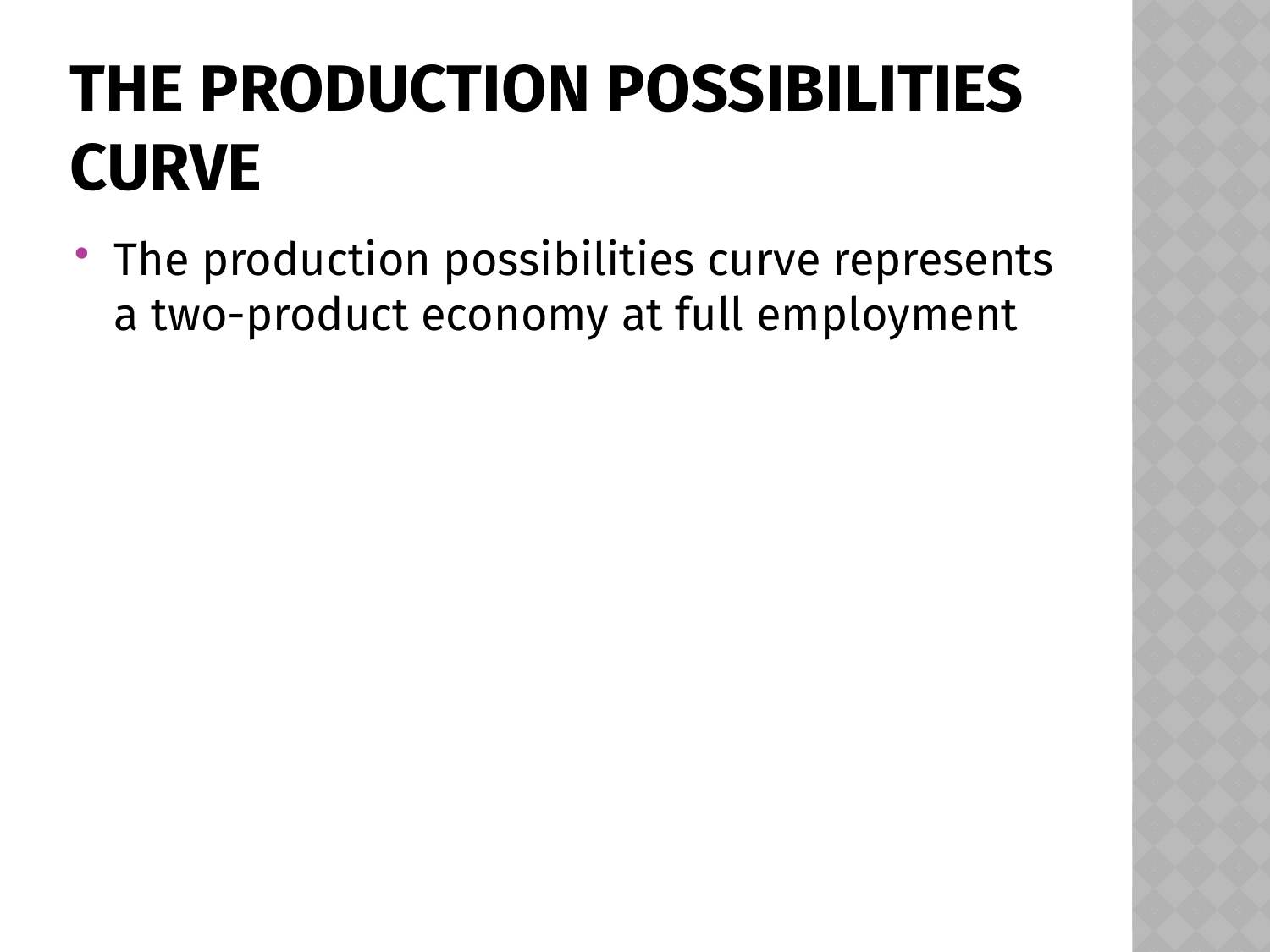

# The Production Possibilities Curve
The production possibilities curve represents a two-product economy at full employment